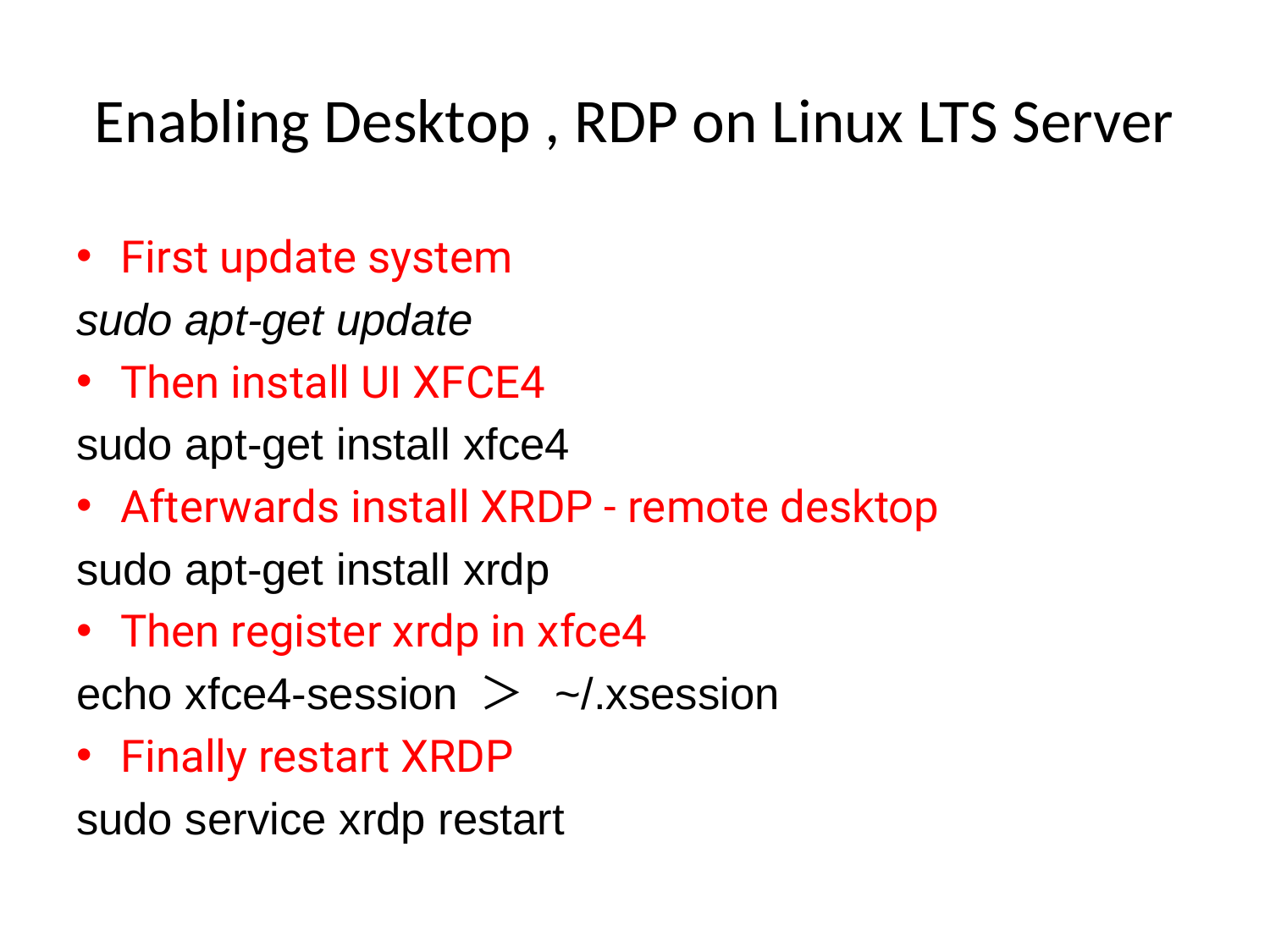

# Enabling Desktop , RDP on Linux LTS Server
First update system
sudo apt-get update
Then install UI XFCE4
sudo apt-get install xfce4
Afterwards install XRDP - remote desktop
sudo apt-get install xrdp
Then register xrdp in xfce4
echo xfce4-session ＞ ~/.xsession
Finally restart XRDP
sudo service xrdp restart